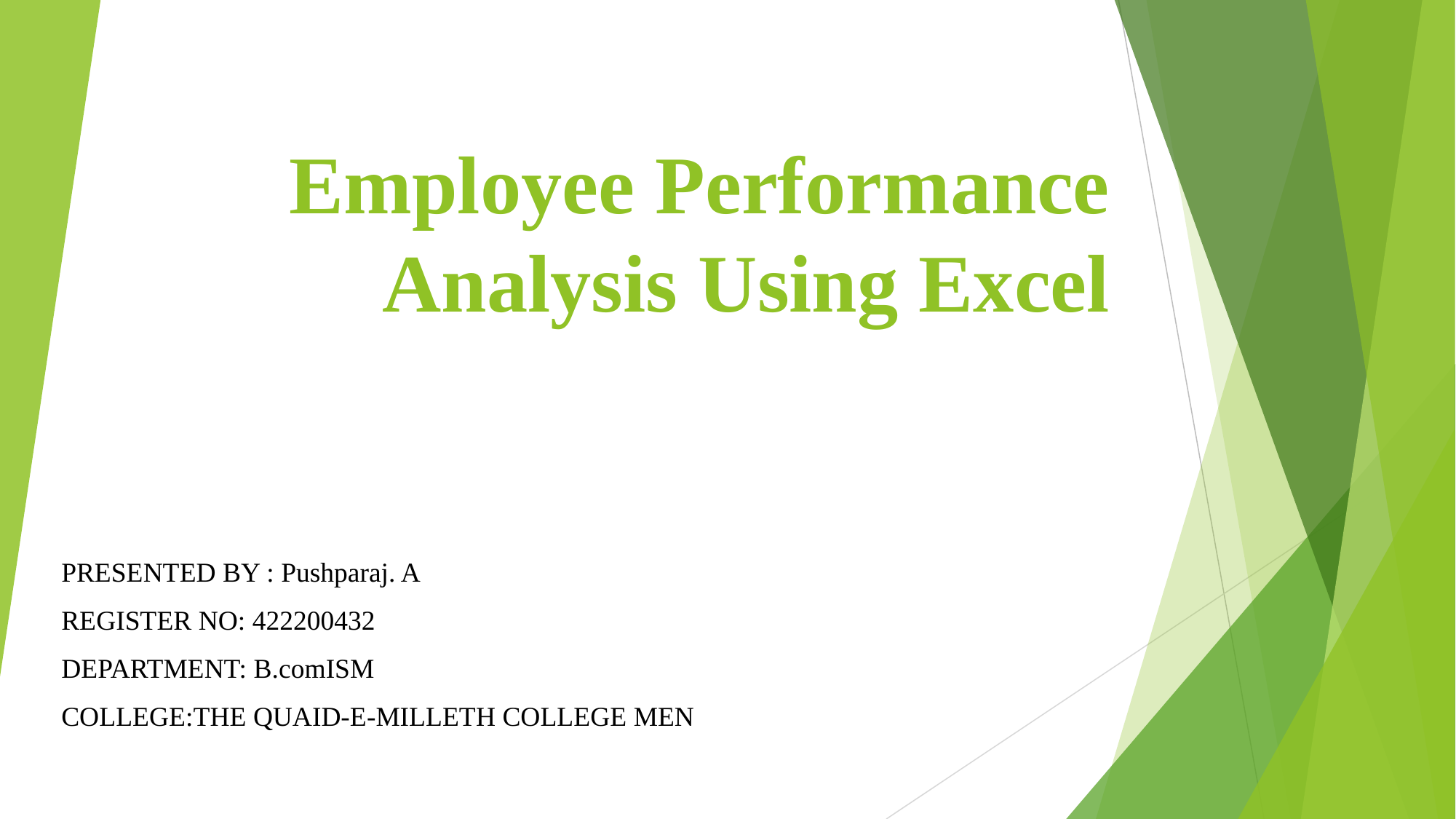

# Employee Performance Analysis Using Excel
PRESENTED BY : Pushparaj. A
REGISTER NO: 422200432
DEPARTMENT: B.comISM
COLLEGE:THE QUAID-E-MILLETH COLLEGE MEN